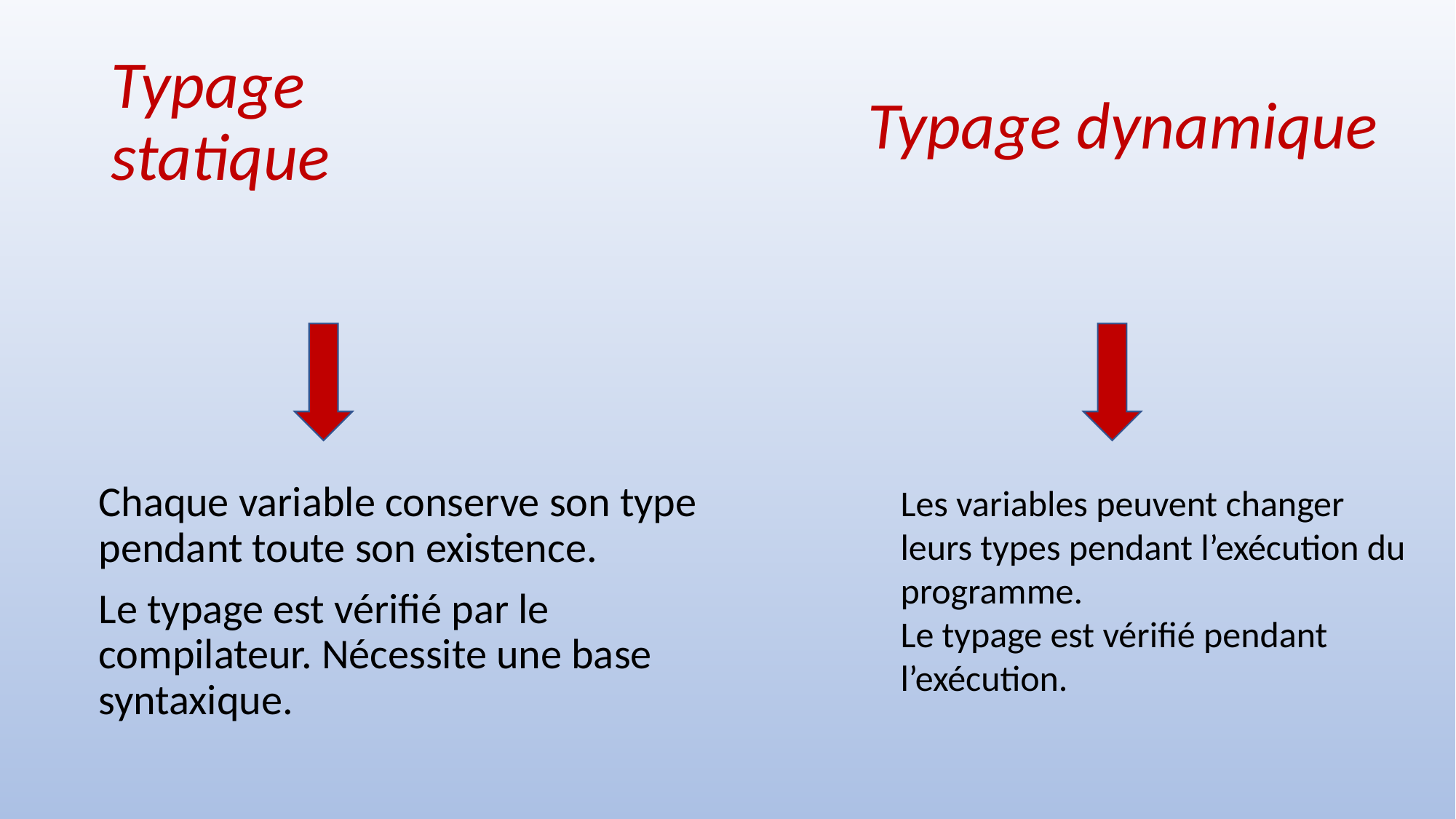

# Typage statique
Typage dynamique

Chaque variable conserve son type pendant toute son existence.
Le typage est vérifié par le compilateur. Nécessite une base syntaxique.
Les variables peuvent changer leurs types pendant l’exécution du programme.
Le typage est vérifié pendant l’exécution.